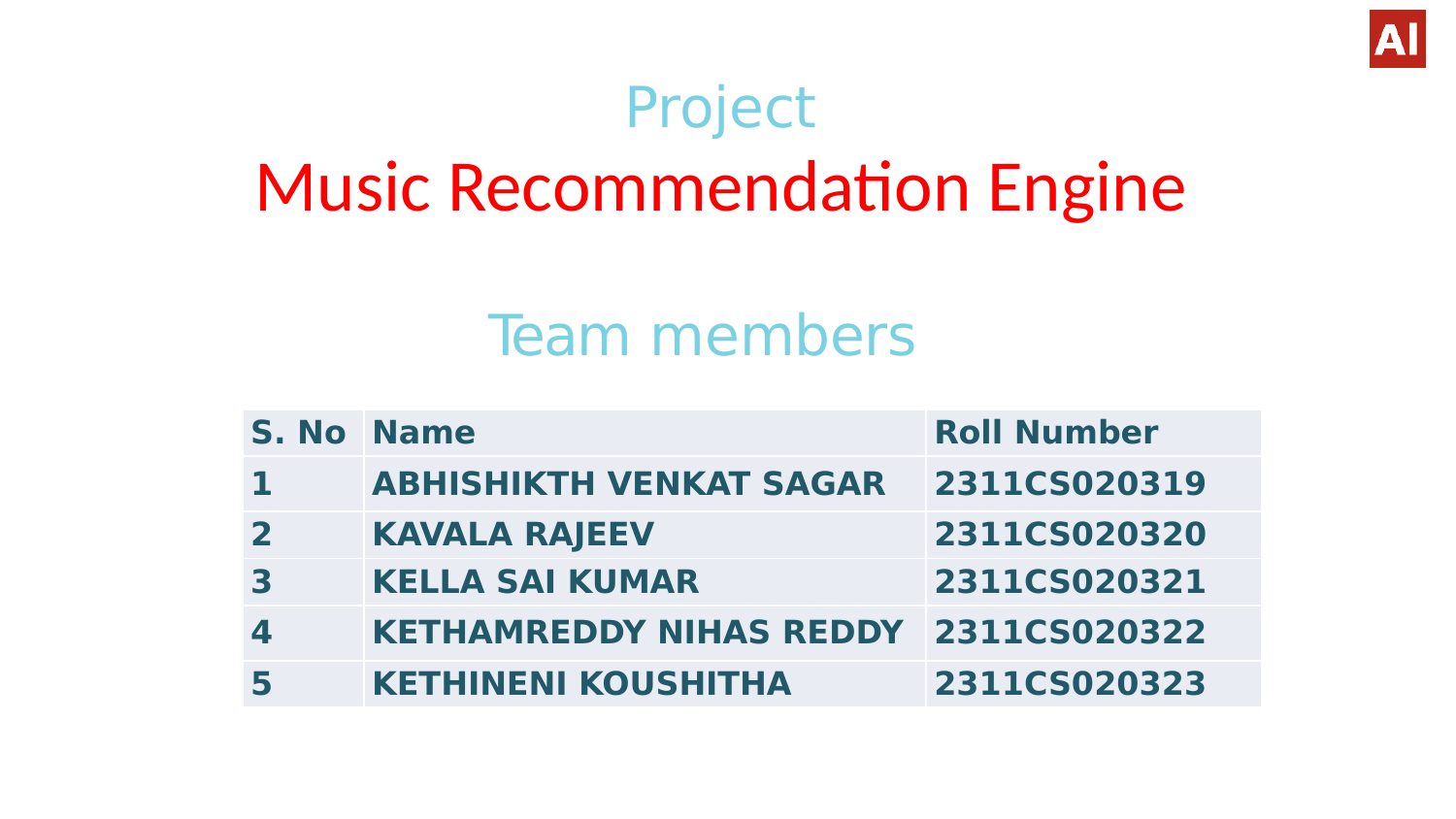

# Project
Music Recommendation Engine
Team members

| S. No | Name | Roll Number |
| --- | --- | --- |
| 1 | ABHISHIKTH VENKAT SAGAR | 2311CS020319 |
| 2 | KAVALA RAJEEV | 2311CS020320 |
| 3 | KELLA SAI KUMAR | 2311CS020321 |
| 4 | KETHAMREDDY NIHAS REDDY | 2311CS020322 |
| 5 | KETHINENI KOUSHITHA | 2311CS020323 |